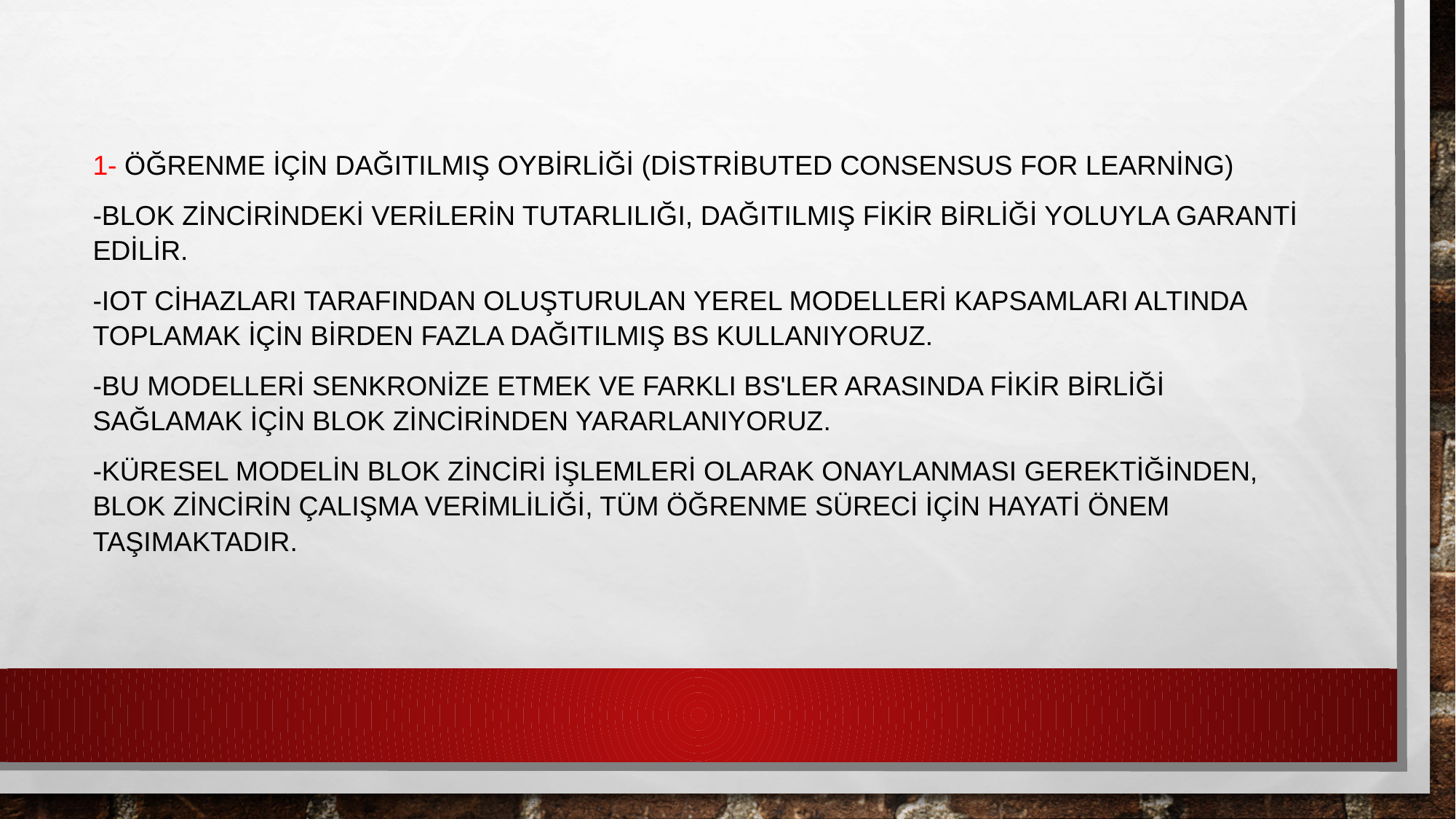

1- Öğrenme için Dağıtılmış oybirliği (Distributed Consensus for Learning)
-blok zincirindeki verilerin tutarlılığı, dağıtılmış fikir birliği yoluyla garanti edilir.
-IoT cihazları tarafından oluşturulan yerel modelleri kapsamları altında toplamak için birden fazla dağıtılmış BS kullanıyoruz.
-Bu modelleri senkronize etmek ve farklı BS'ler arasında fikir birliği sağlamak için blok zincirinden yararlanıyoruz.
-Küresel modelin blok zinciri işlemleri olarak onaylanması gerektiğinden, blok zincirin çalışma verimliliği, tüm öğrenme süreci için hayati önem taşımaktadır.